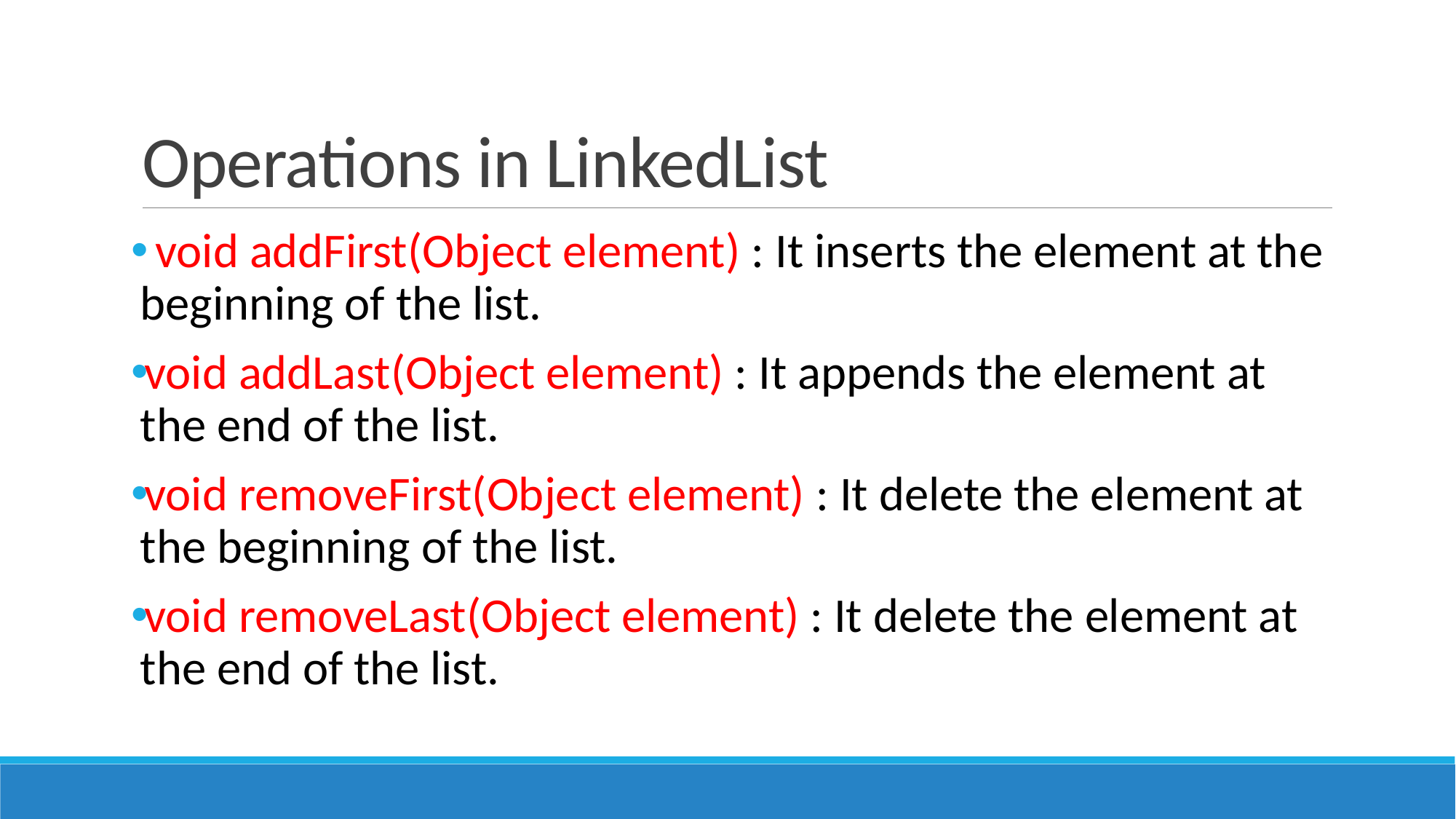

# Operations in LinkedList
 void addFirst(Object element) : It inserts the element at the beginning of the list.
void addLast(Object element) : It appends the element at the end of the list.
void removeFirst(Object element) : It delete the element at the beginning of the list.
void removeLast(Object element) : It delete the element at the end of the list.